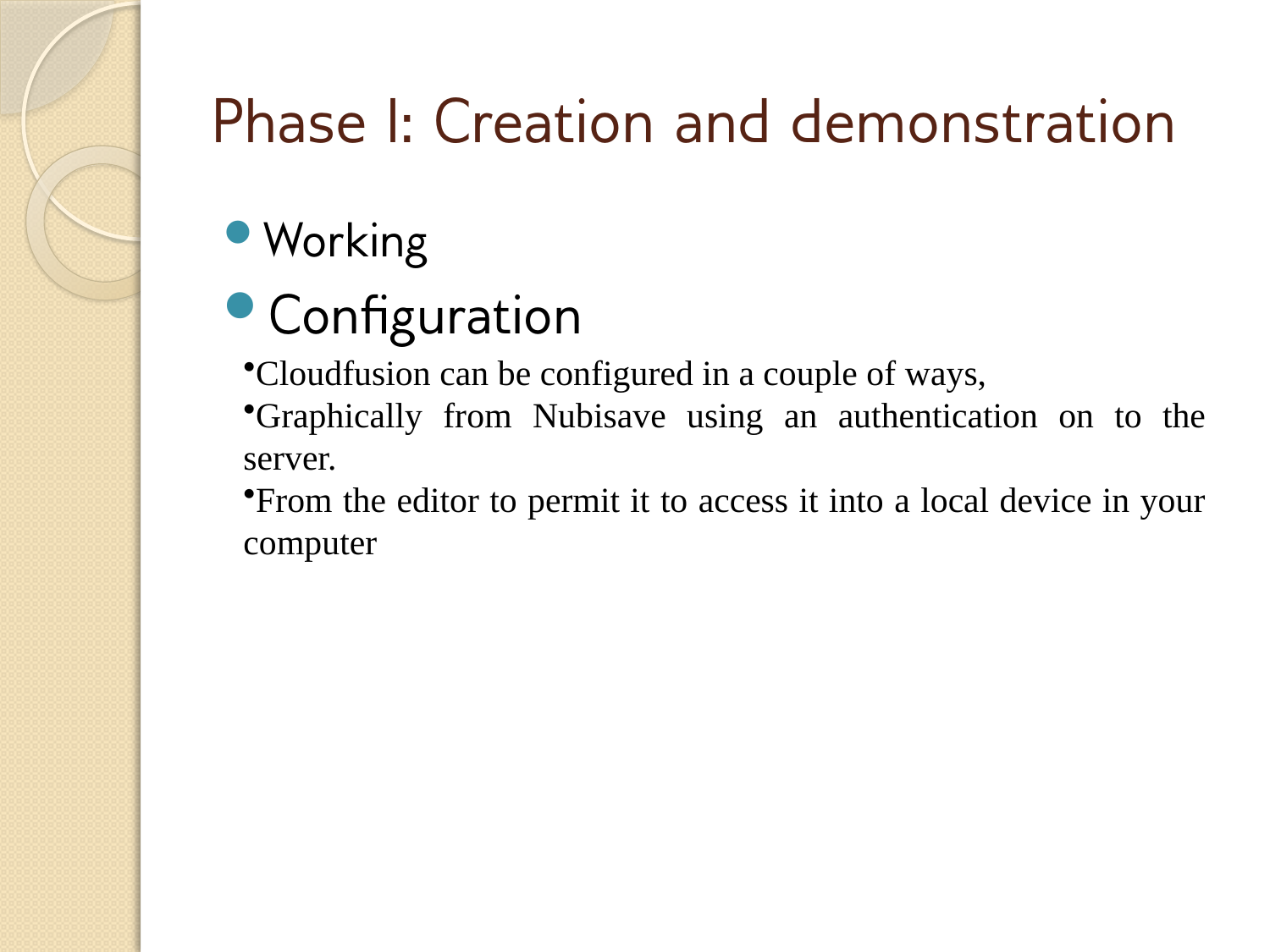

# Phase I: Creation and demonstration
Working
Configuration

Cloudfusion can be configured in a couple of ways,
Graphically from Nubisave using an authentication on to the server.
From the editor to permit it to access it into a local device in your computer